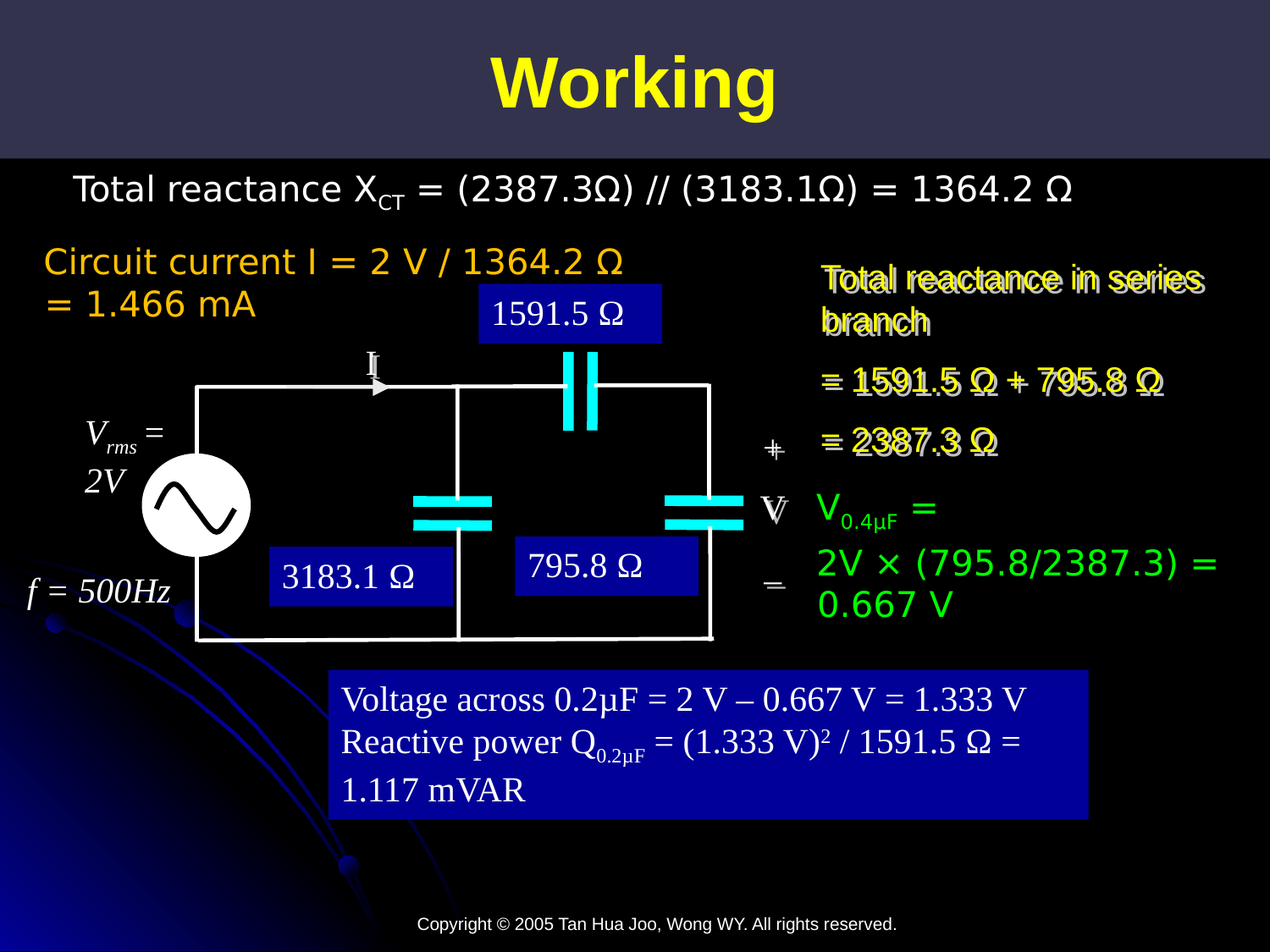

Working
Total reactance XCT = (2387.3Ω) // (3183.1Ω) = 1364.2 Ω
Circuit current I = 2 V / 1364.2 Ω = 1.466 mA
Total reactance in series branch
= 1591.5 Ω + 795.8 Ω
= 2387.3 Ω
1591.5 Ω

0.2µF
I

Vrms = 2V
+
V
_

0.4µF
0.1µF
f = 500Hz

V0.4µF =
2V × (795.8/2387.3) = 0.667 V
795.8 Ω
3183.1 Ω
Voltage across 0.2µF = 2 V – 0.667 V = 1.333 V
Reactive power Q0.2µF = (1.333 V)2 / 1591.5 Ω = 1.117 mVAR
Copyright © 2005 Tan Hua Joo, Wong WY. All rights reserved.